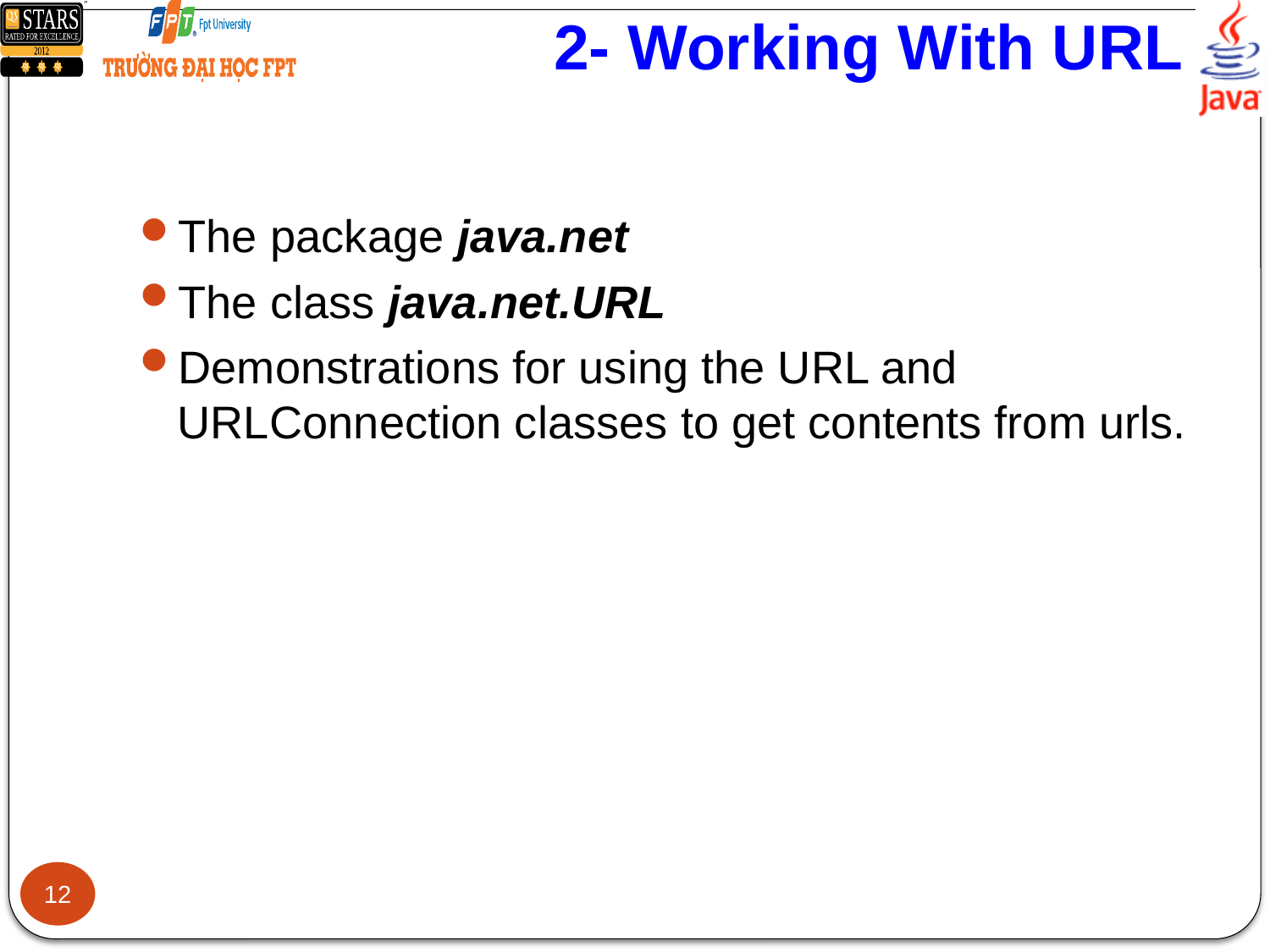

# 2- Working With URL
The package java.net
The class java.net.URL
Demonstrations for using the URL and URLConnection classes to get contents from urls.
12